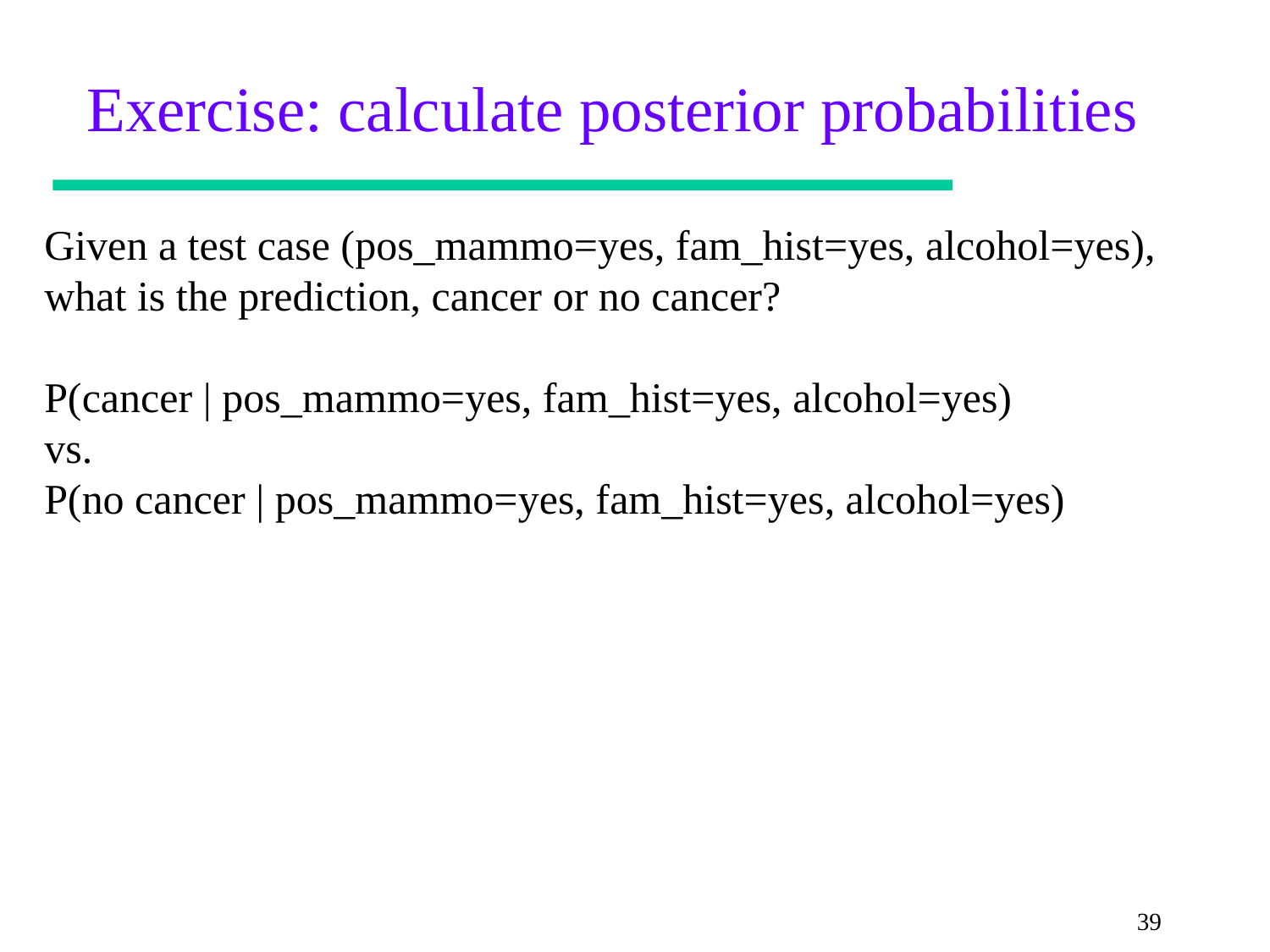

# Exercise: calculate posterior probabilities
Given a test case (pos_mammo=yes, fam_hist=yes, alcohol=yes), what is the prediction, cancer or no cancer?

P(cancer | pos_mammo=yes, fam_hist=yes, alcohol=yes)
vs.
P(no cancer | pos_mammo=yes, fam_hist=yes, alcohol=yes)

39